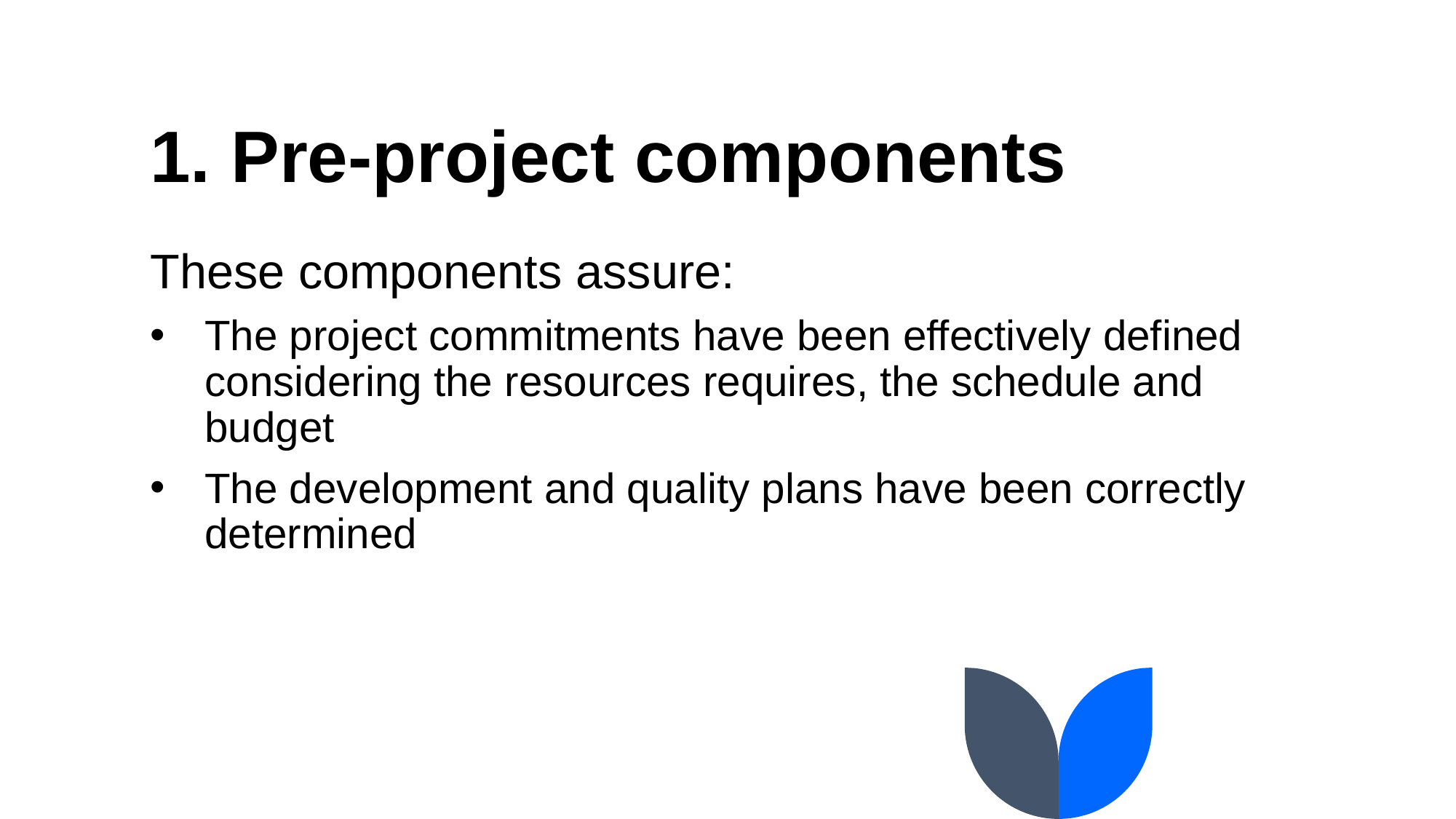

# 1. Pre-project components
These components assure:
The project commitments have been effectively defined considering the resources requires, the schedule and budget
The development and quality plans have been correctly determined